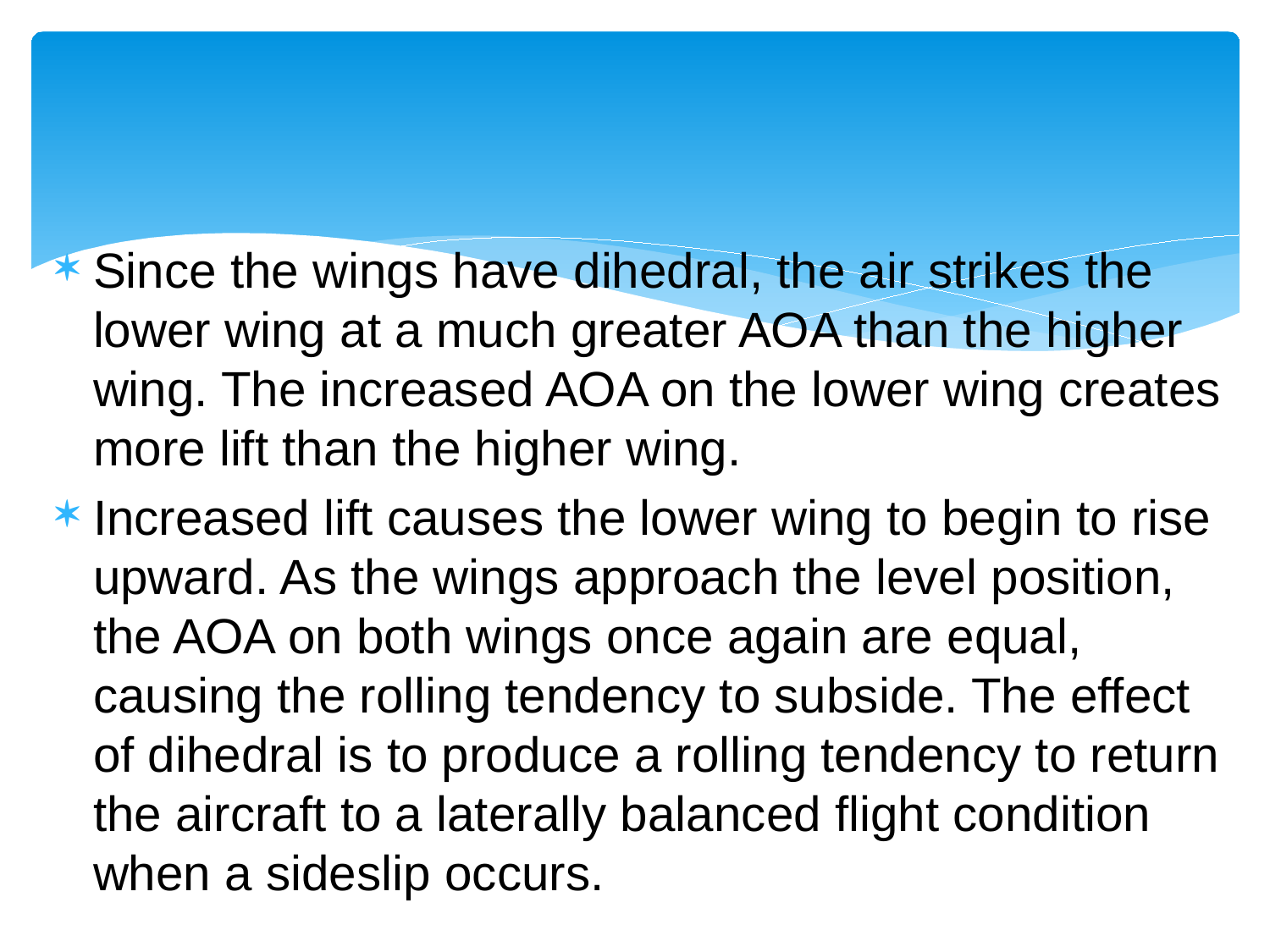

#
Since the wings have dihedral, the air strikes the lower wing at a much greater AOA than the higher wing. The increased AOA on the lower wing creates more lift than the higher wing.
Increased lift causes the lower wing to begin to rise upward. As the wings approach the level position, the AOA on both wings once again are equal, causing the rolling tendency to subside. The effect of dihedral is to produce a rolling tendency to return the aircraft to a laterally balanced flight condition when a sideslip occurs.